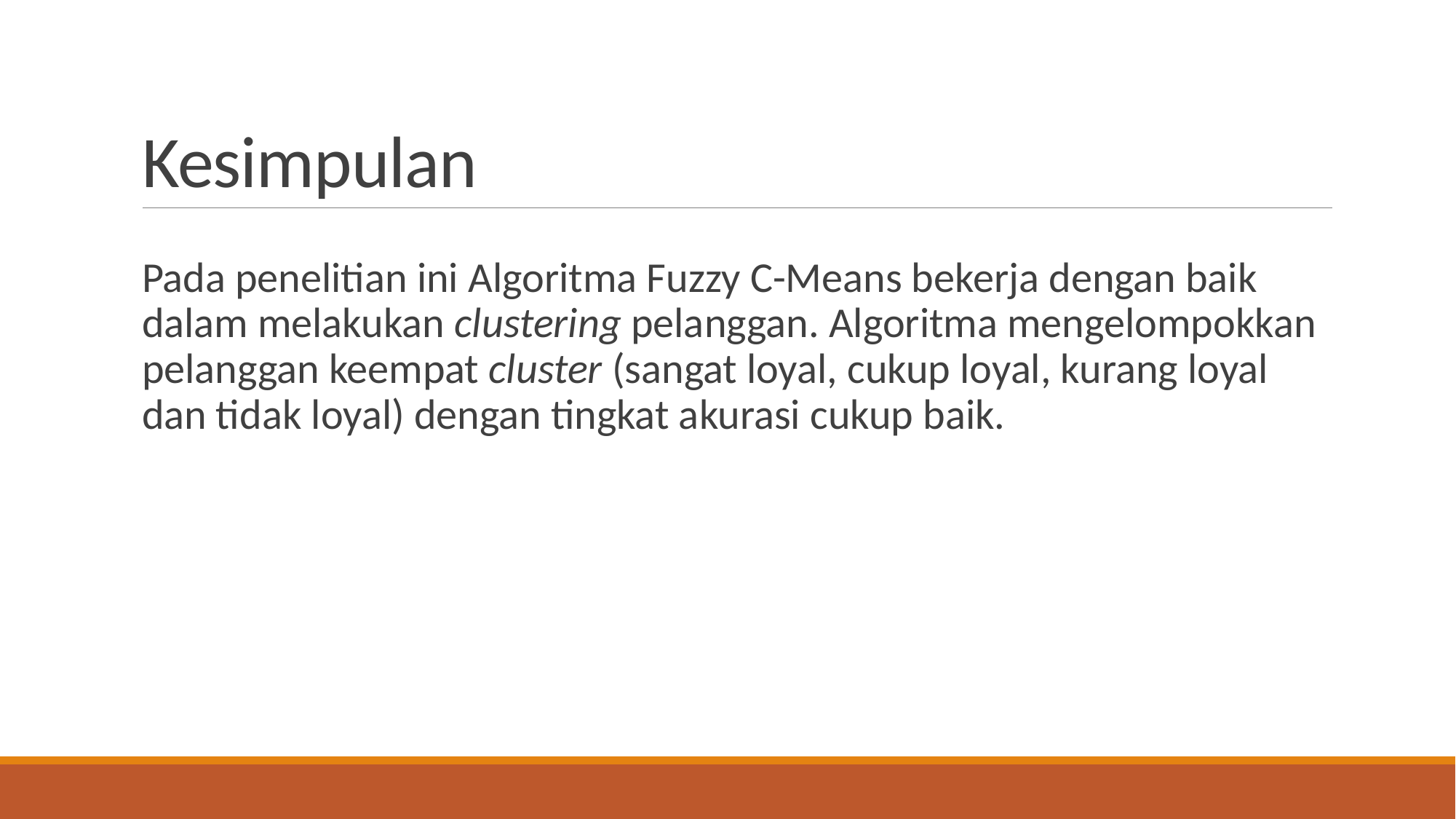

# Kesimpulan
Pada penelitian ini Algoritma Fuzzy C-Means bekerja dengan baik dalam melakukan clustering pelanggan. Algoritma mengelompokkan pelanggan keempat cluster (sangat loyal, cukup loyal, kurang loyal dan tidak loyal) dengan tingkat akurasi cukup baik.